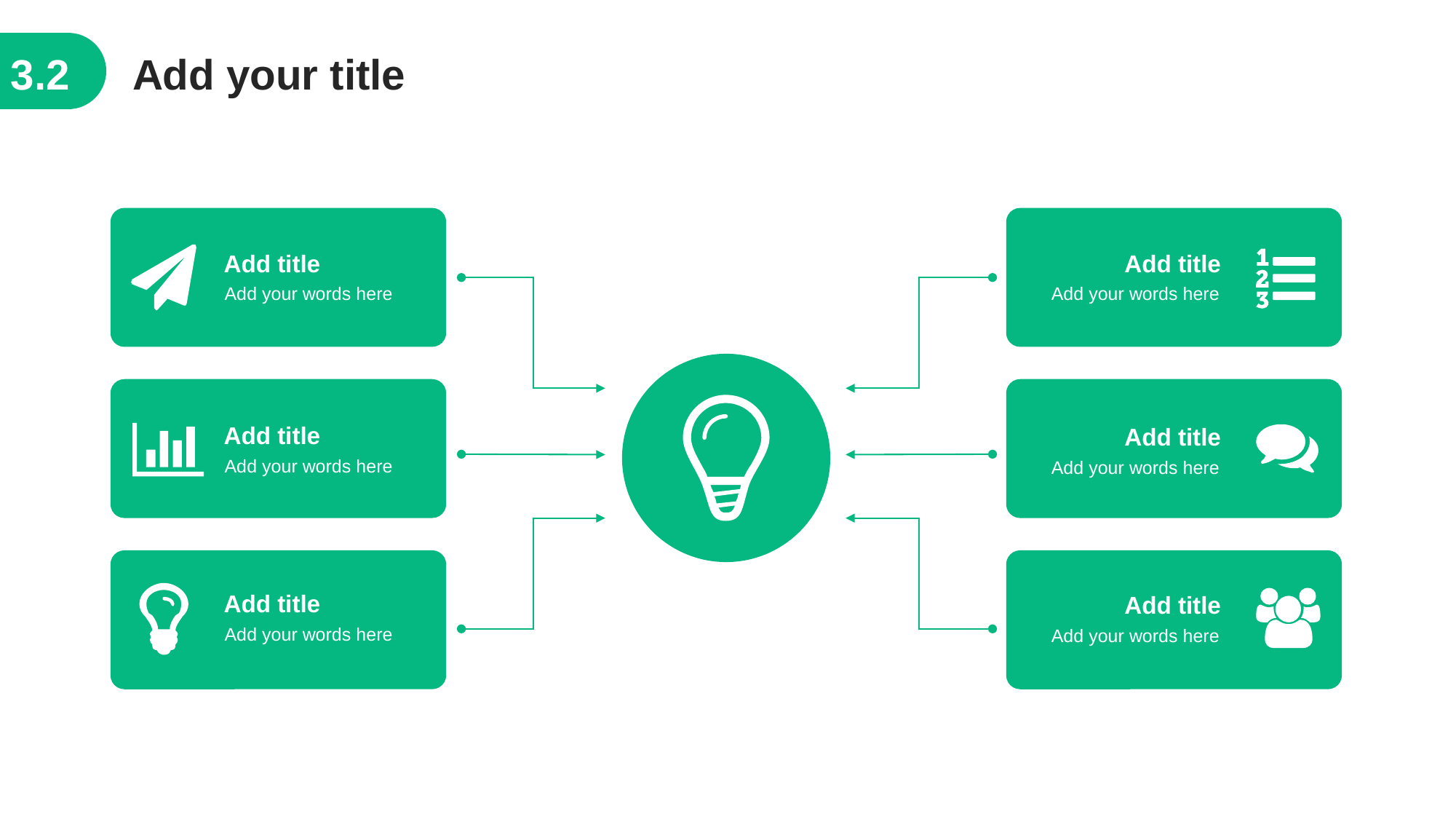

3.2
Add your title

Add title
Add title

Add your words here
Add your words here

Add title
Add title

Add your words here
Add your words here

Add title
Add title
Add your words here
Add your words here